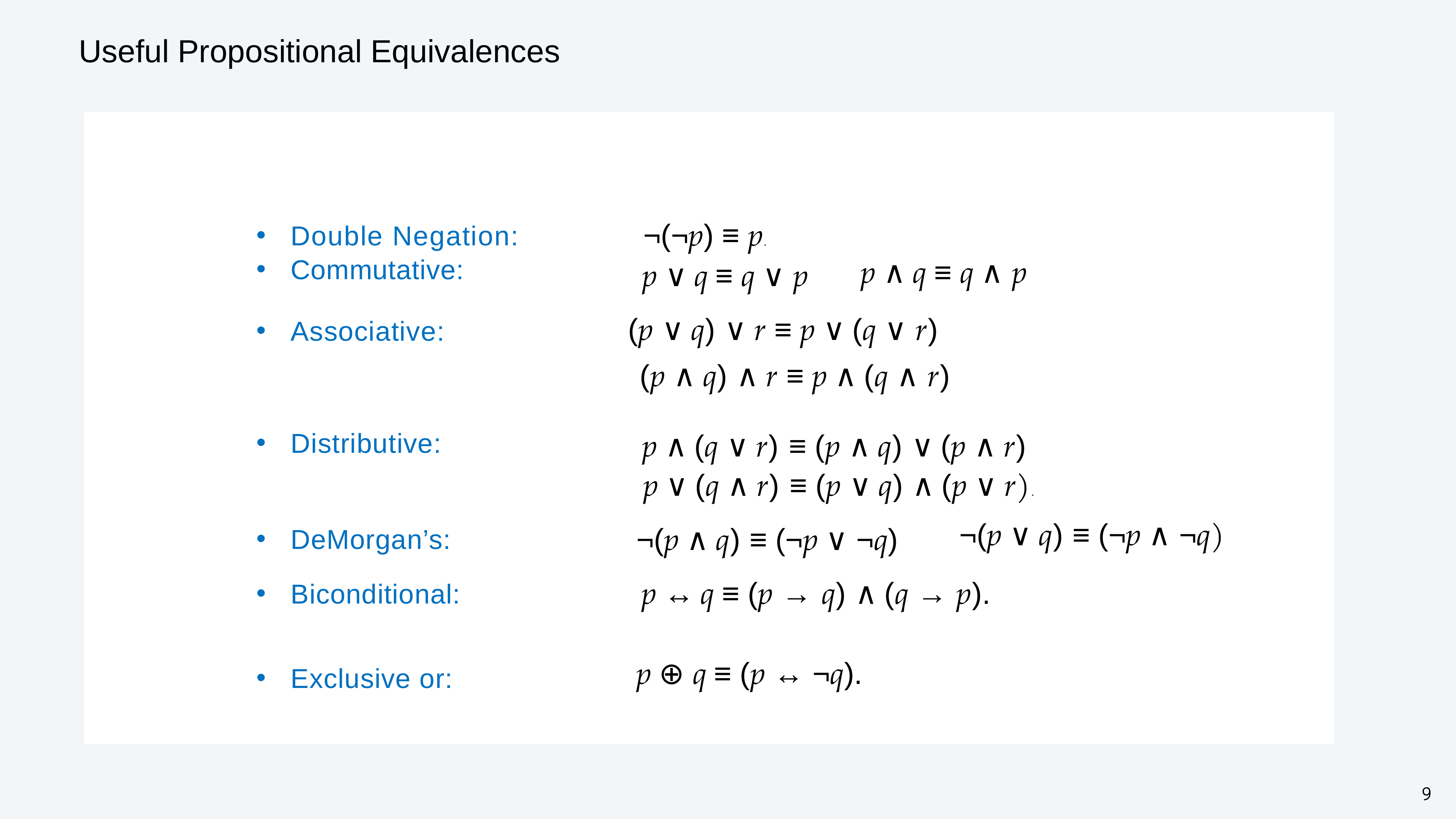

# Useful Propositional Equivalences

Double Negation:
Commutative:

Associative:

Distributive:

DeMorgan’s:

Biconditional:

Exclusive or:

¬(¬p) ≡ p.
p ∧ q ≡ q ∧ p
p ∨ q ≡ q ∨ p
(p ∨ q) ∨ r ≡ p ∨ (q ∨ r)
(p ∧ q) ∧ r ≡ p ∧ (q ∧ r)
p ∧ (q ∨ r) ≡ (p ∧ q) ∨ (p ∧ r)
p ∨ (q ∧ r) ≡ (p ∨ q) ∧ (p ∨ r).
¬(p ∨ q) ≡ (¬p ∧ ¬q)
¬(p ∧ q) ≡ (¬p ∨ ¬q)

p ↔ q ≡ (p → q) ∧ (q → p).
p ⊕ q ≡ (p ↔ ¬q).
9
p ⊕ q ≡ (p ↔ ¬q).